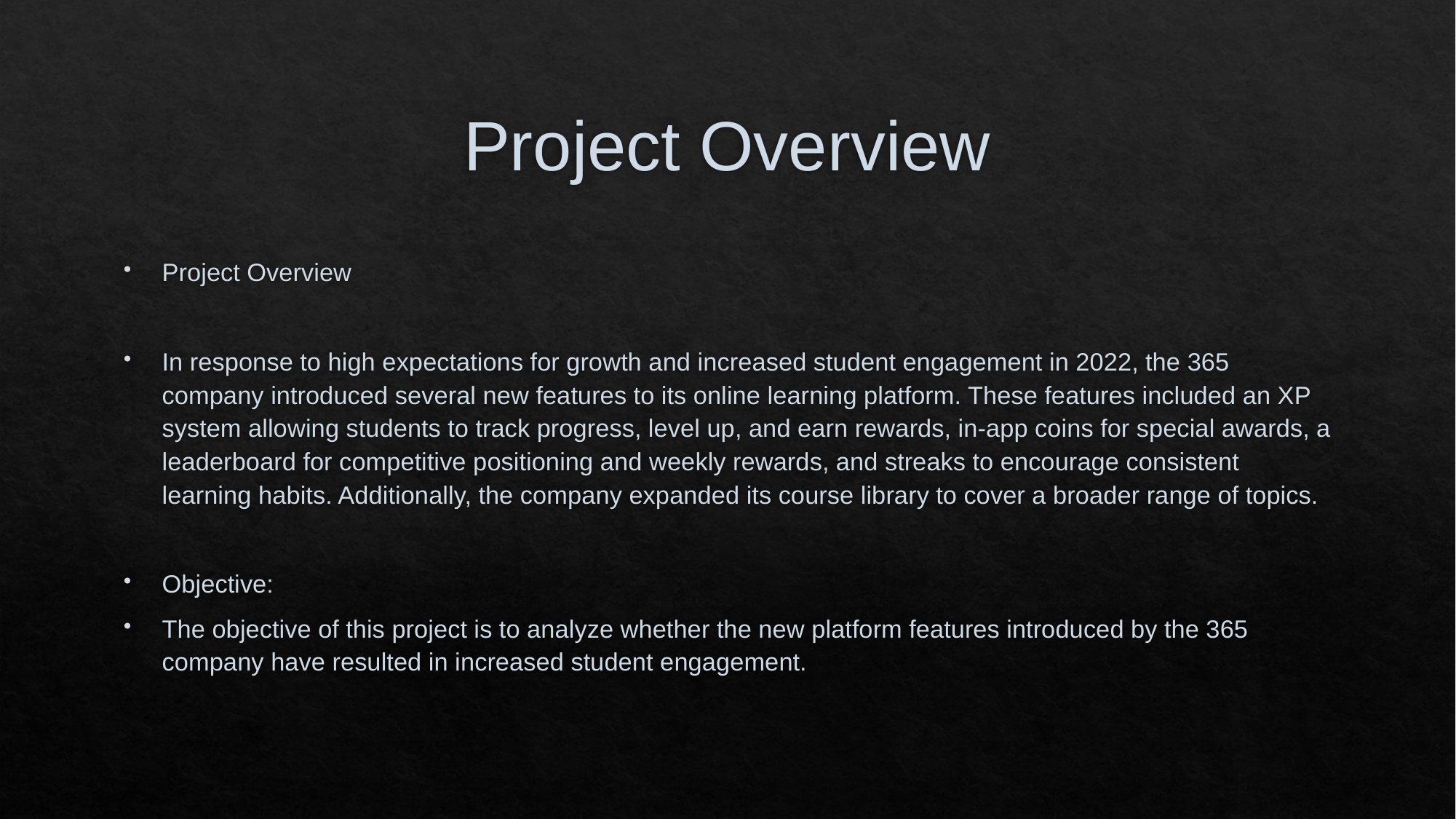

# Project Overview
Project Overview

In response to high expectations for growth and increased student engagement in 2022, the 365 company introduced several new features to its online learning platform. These features included an XP system allowing students to track progress, level up, and earn rewards, in-app coins for special awards, a leaderboard for competitive positioning and weekly rewards, and streaks to encourage consistent learning habits. Additionally, the company expanded its course library to cover a broader range of topics.

Objective:
The objective of this project is to analyze whether the new platform features introduced by the 365 company have resulted in increased student engagement.